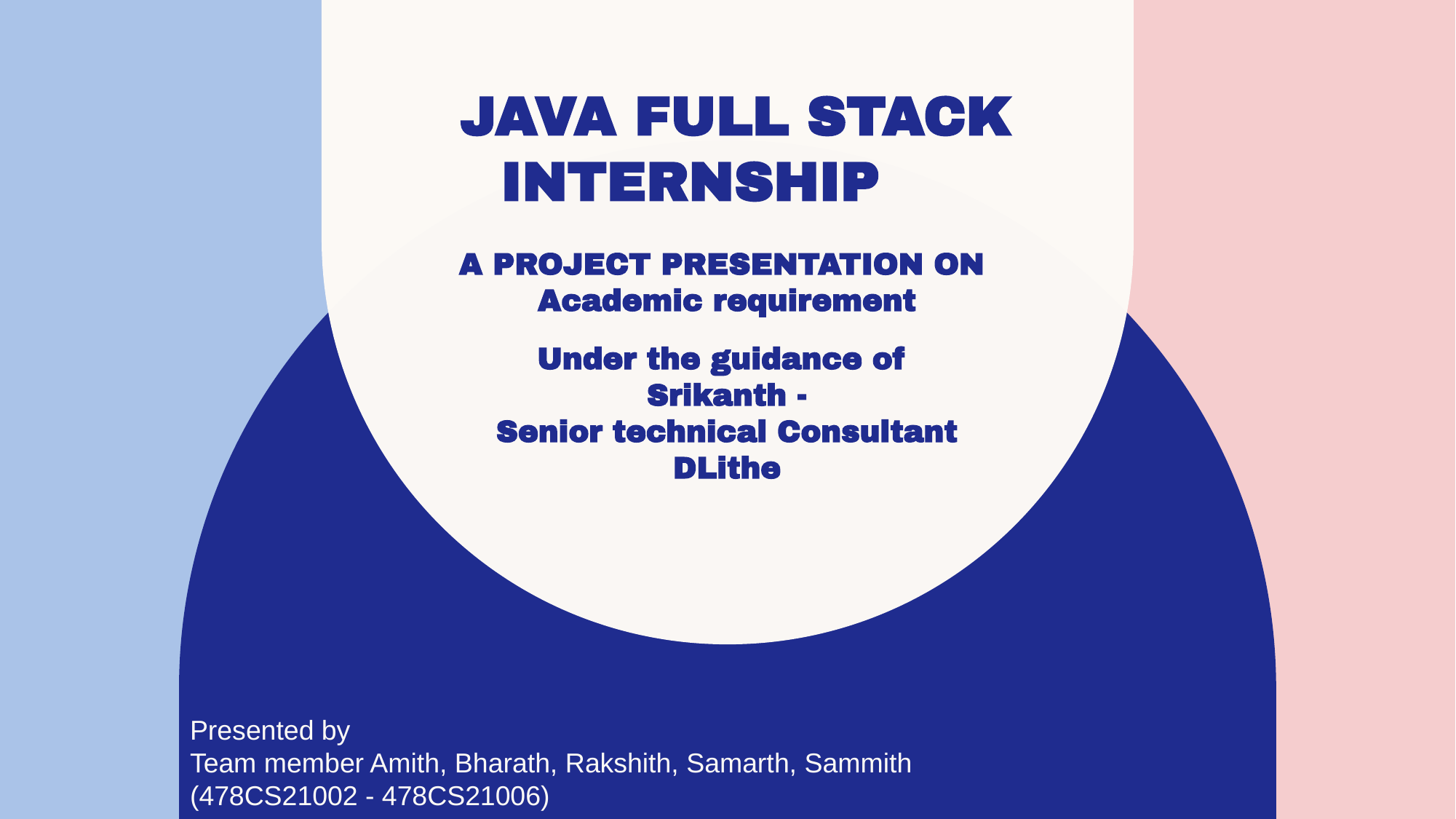

# JAVA FULL STACK INTERNSHIP A PROJECT PRESENTATION ON Academic requirement Under the guidance of Srikanth - Senior technical Consultant DLithe
Presented by
Team member Amith, Bharath, Rakshith, Samarth, Sammith (478CS21002 - 478CS21006)